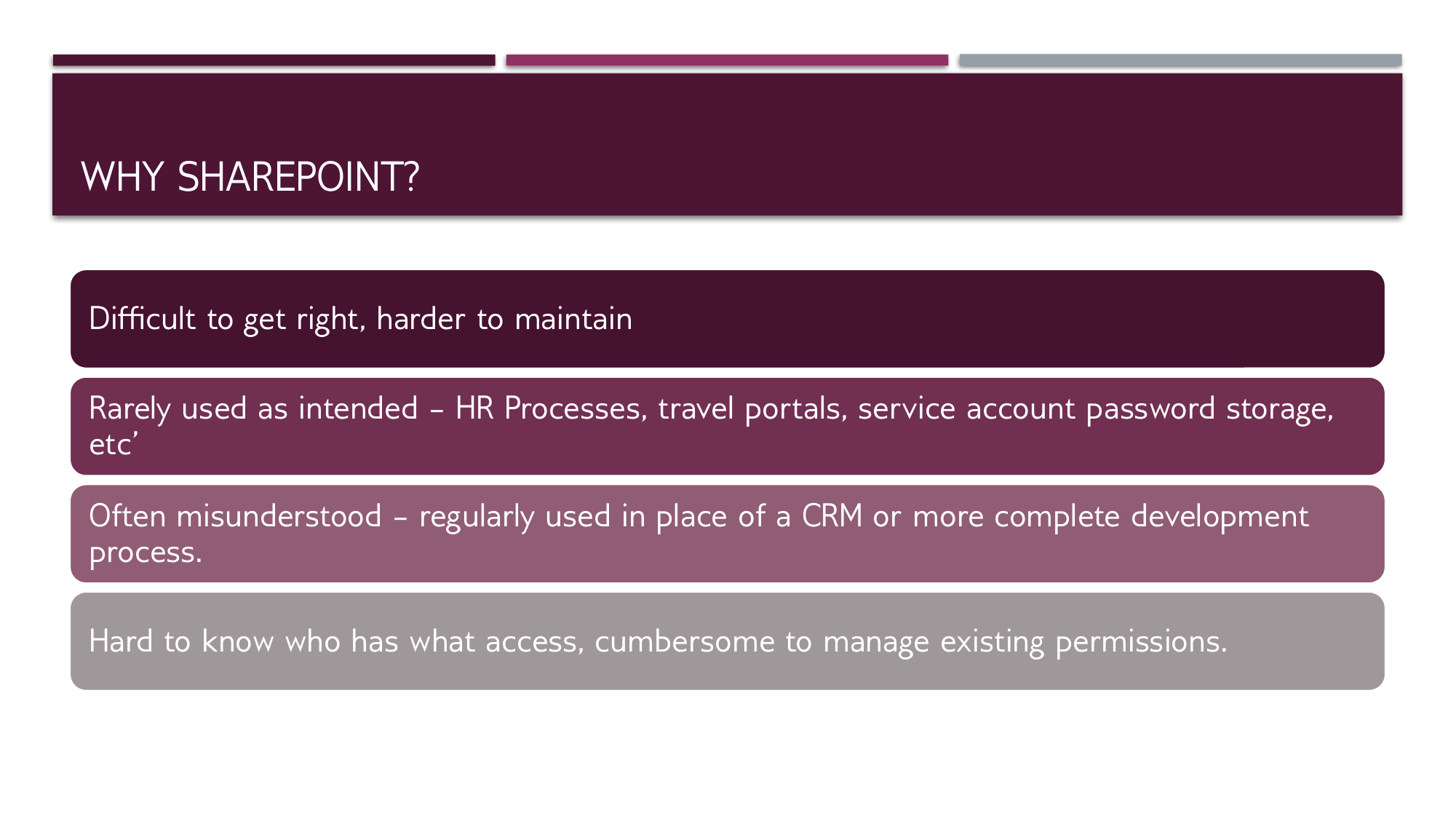

# Why Sharepoint?
Difficult to get right, harder to maintain
Rarely used as intended – HR Processes, travel portals, service account password storage, etc’
Often misunderstood – regularly used in place of a CRM or more complete development process.
Hard to know who has what access, cumbersome to manage existing permissions.